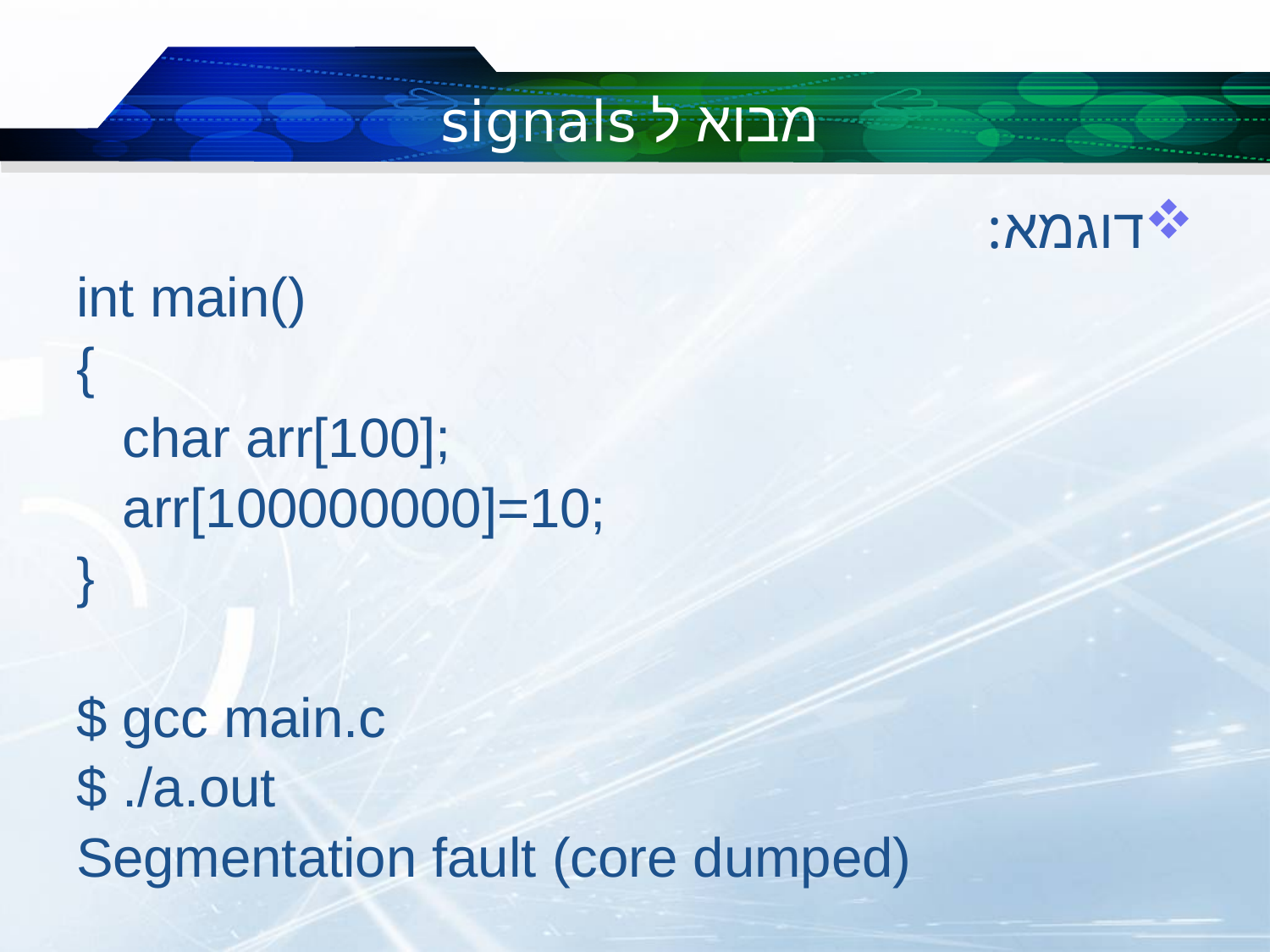

# מבוא ל signals
דוגמא:
int main()
{
	char arr[100];
	arr[100000000]=10;
}

$ gcc main.c
$ ./a.out
Segmentation fault (core dumped)